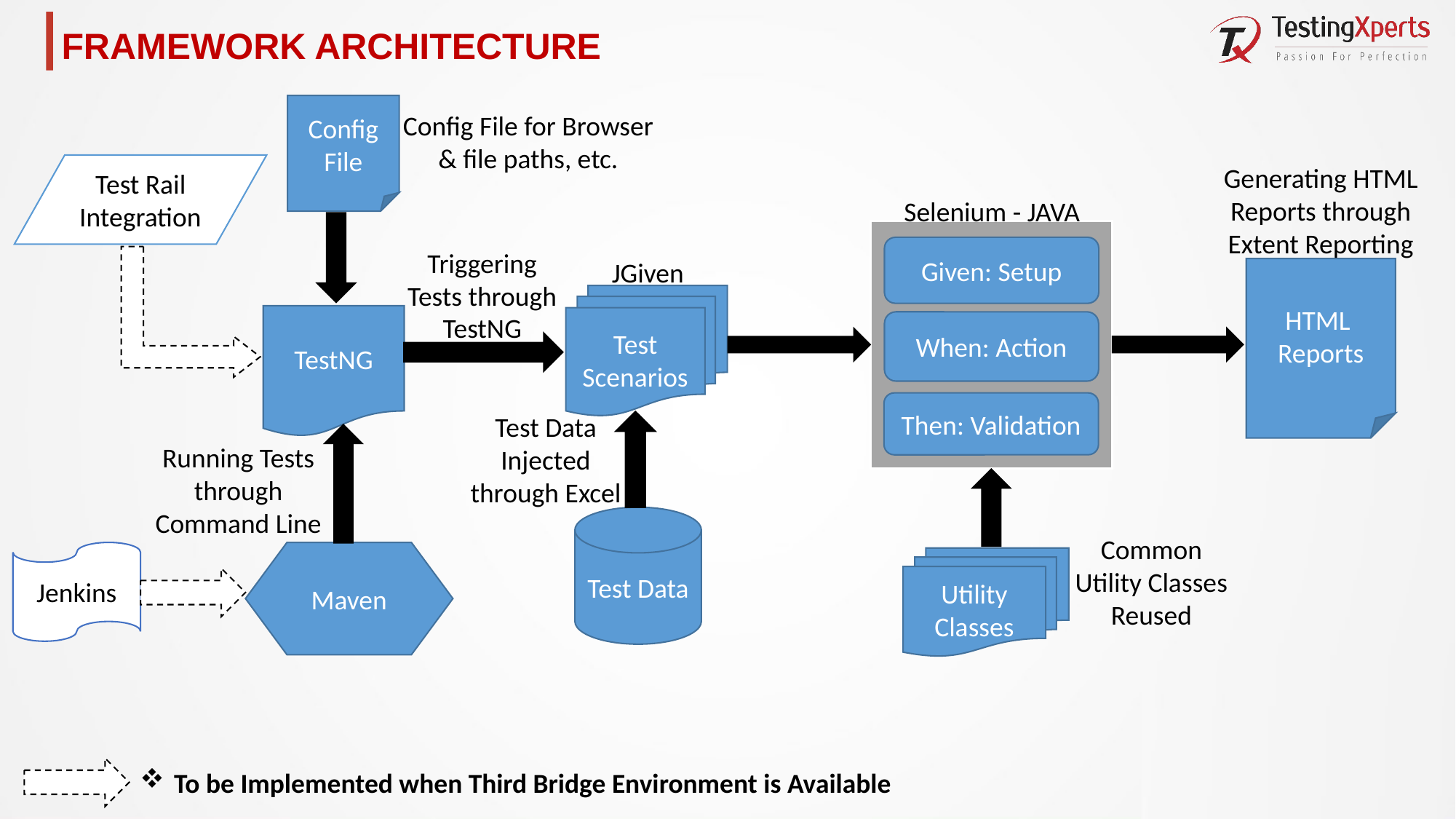

FRAMEWORK ARCHITECTURE
Config
File
Config File for Browser & file paths, etc.
Test Rail Integration
Generating HTML Reports through Extent Reporting
Selenium - JAVA

Given: Setup
Triggering Tests through TestNG

JGiven
HTML
Reports
Test Scenarios
TestNG
When: Action

Then: Validation
Test Data Injected through Excel

Running Tests through Command Line

Test Data
Common Utility Classes Reused
Jenkins
Maven
Utility Classes

To be Implemented when Third Bridge Environment is Available